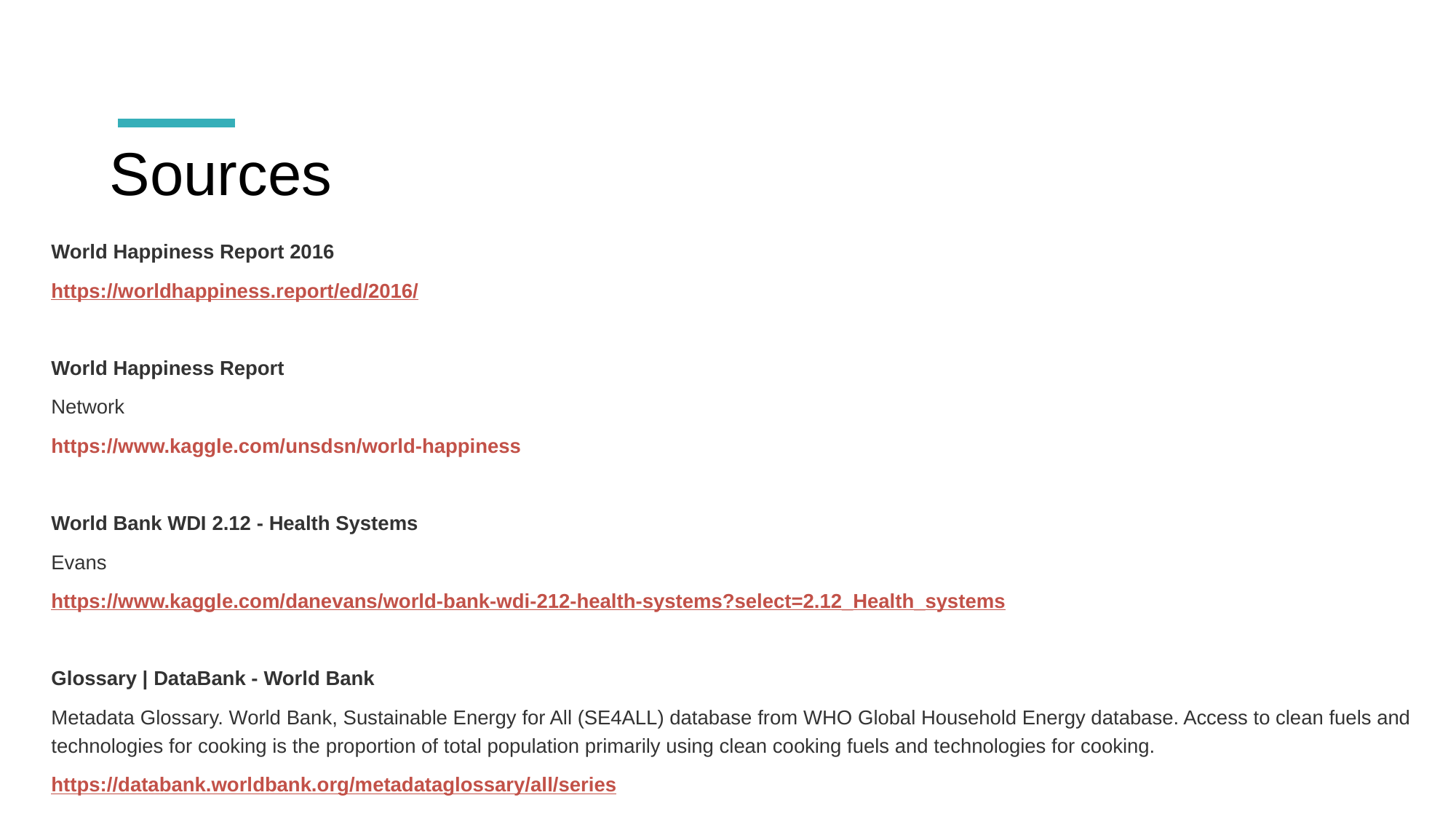

# Sources
World Happiness Report 2016
https://worldhappiness.report/ed/2016/

World Happiness Report
Network
https://www.kaggle.com/unsdsn/world-happiness

World Bank WDI 2.12 - Health Systems
Evans
https://www.kaggle.com/danevans/world-bank-wdi-212-health-systems?select=2.12_Health_systems

Glossary | DataBank - World Bank
Metadata Glossary. World Bank, Sustainable Energy for All (SE4ALL) database from WHO Global Household Energy database. Access to clean fuels and technologies for cooking is the proportion of total population primarily using clean cooking fuels and technologies for cooking.
https://databank.worldbank.org/metadataglossary/all/series